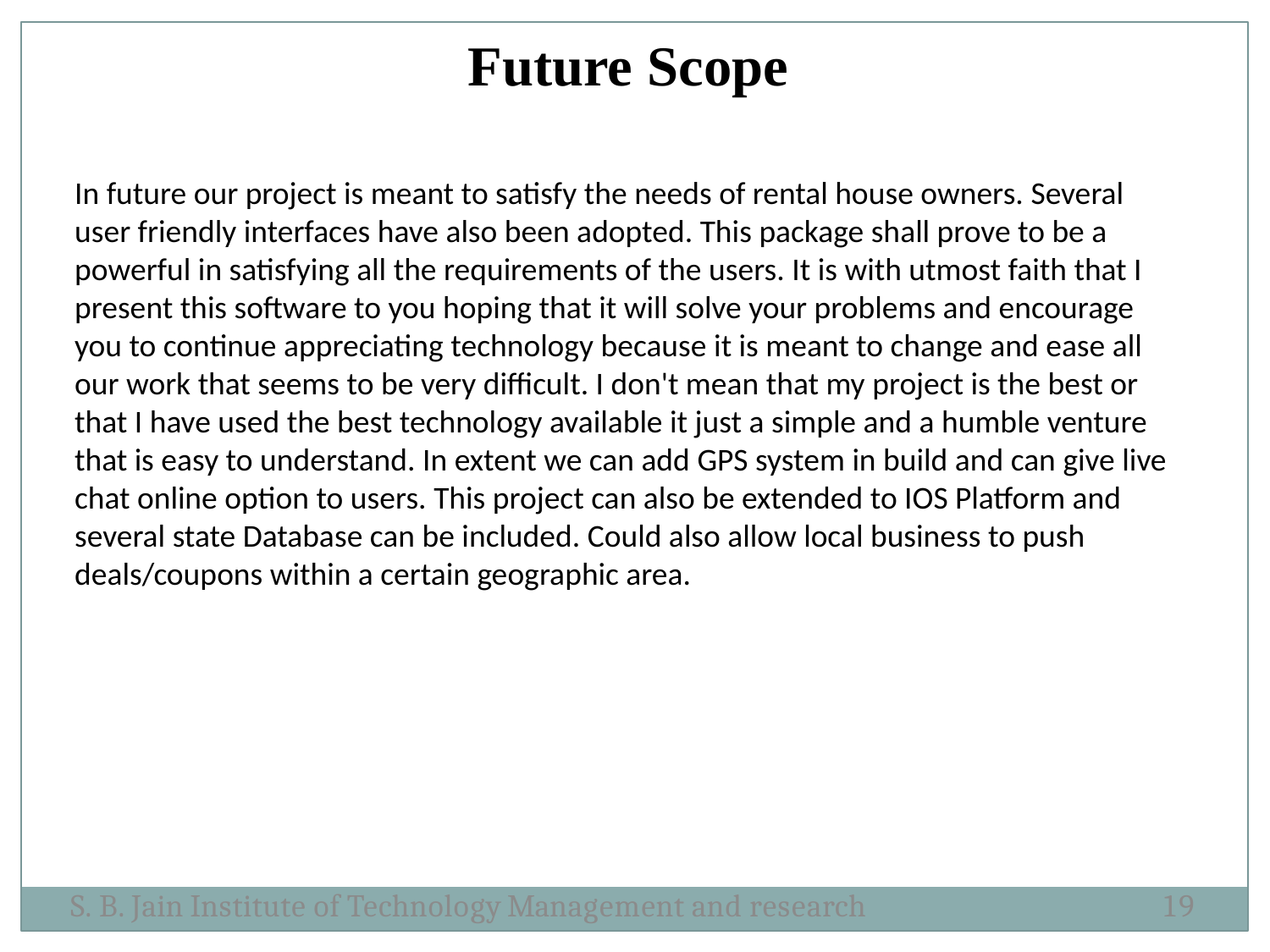

Future Scope
In future our project is meant to satisfy the needs of rental house owners. Several user friendly interfaces have also been adopted. This package shall prove to be a powerful in satisfying all the requirements of the users. It is with utmost faith that I present this software to you hoping that it will solve your problems and encourage you to continue appreciating technology because it is meant to change and ease all our work that seems to be very difficult. I don't mean that my project is the best or that I have used the best technology available it just a simple and a humble venture that is easy to understand. In extent we can add GPS system in build and can give live
chat online option to users. This project can also be extended to IOS Platform and several state Database can be included. Could also allow local business to push deals/coupons within a certain geographic area.
S. B. Jain Institute of Technology Management and research
19